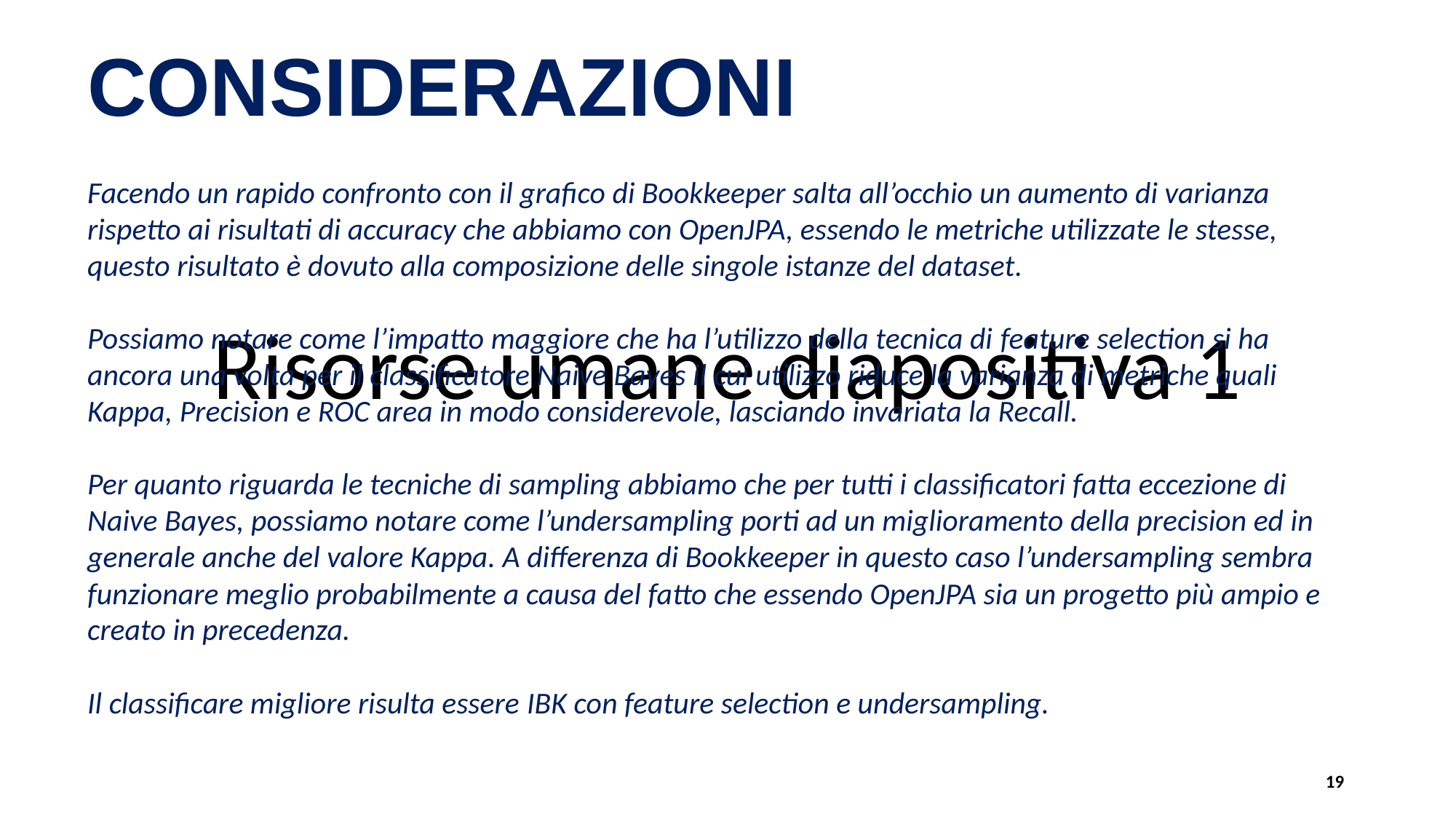

CONSIDERAZIONI
# Risorse umane diapositiva 1
.
Facendo un rapido confronto con il grafico di Bookkeeper salta all’occhio un aumento di varianza rispetto ai risultati di accuracy che abbiamo con OpenJPA, essendo le metriche utilizzate le stesse, questo risultato è dovuto alla composizione delle singole istanze del dataset.

Possiamo notare come l’impatto maggiore che ha l’utilizzo della tecnica di feature selection si ha ancora una volta per il classificatore Naive Bayes il cui utilizzo riduce la varianza di metriche quali Kappa, Precision e ROC area in modo considerevole, lasciando invariata la Recall.

Per quanto riguarda le tecniche di sampling abbiamo che per tutti i classificatori fatta eccezione di Naive Bayes, possiamo notare come l’undersampling porti ad un miglioramento della precision ed in generale anche del valore Kappa. A differenza di Bookkeeper in questo caso l’undersampling sembra funzionare meglio probabilmente a causa del fatto che essendo OpenJPA sia un progetto più ampio e creato in precedenza.

Il classificare migliore risulta essere IBK con feature selection e undersampling.
19